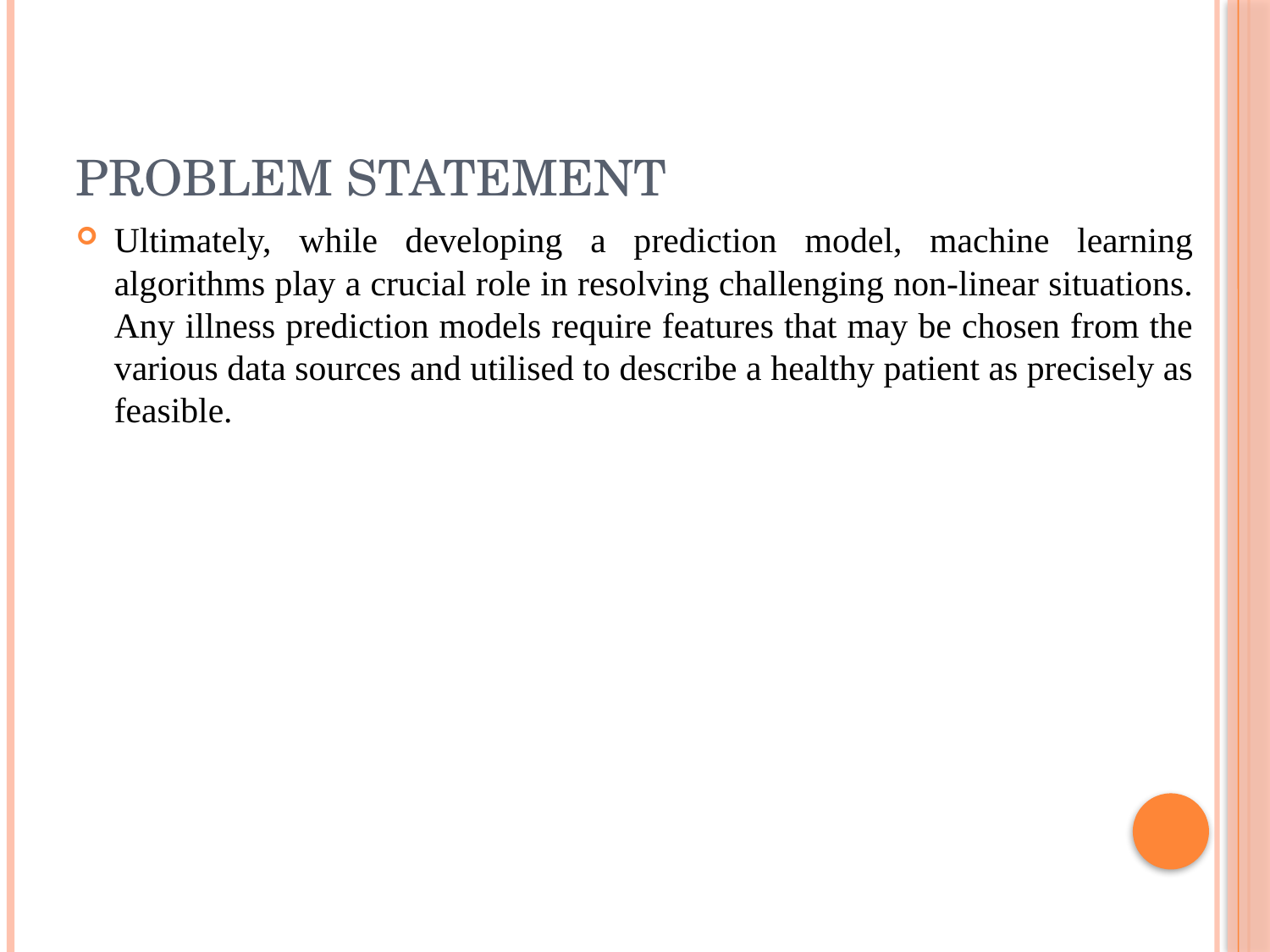

# PROBLEM STATEMENT
Ultimately, while developing a prediction model, machine learning algorithms play a crucial role in resolving challenging non-linear situations. Any illness prediction models require features that may be chosen from the various data sources and utilised to describe a healthy patient as precisely as feasible.